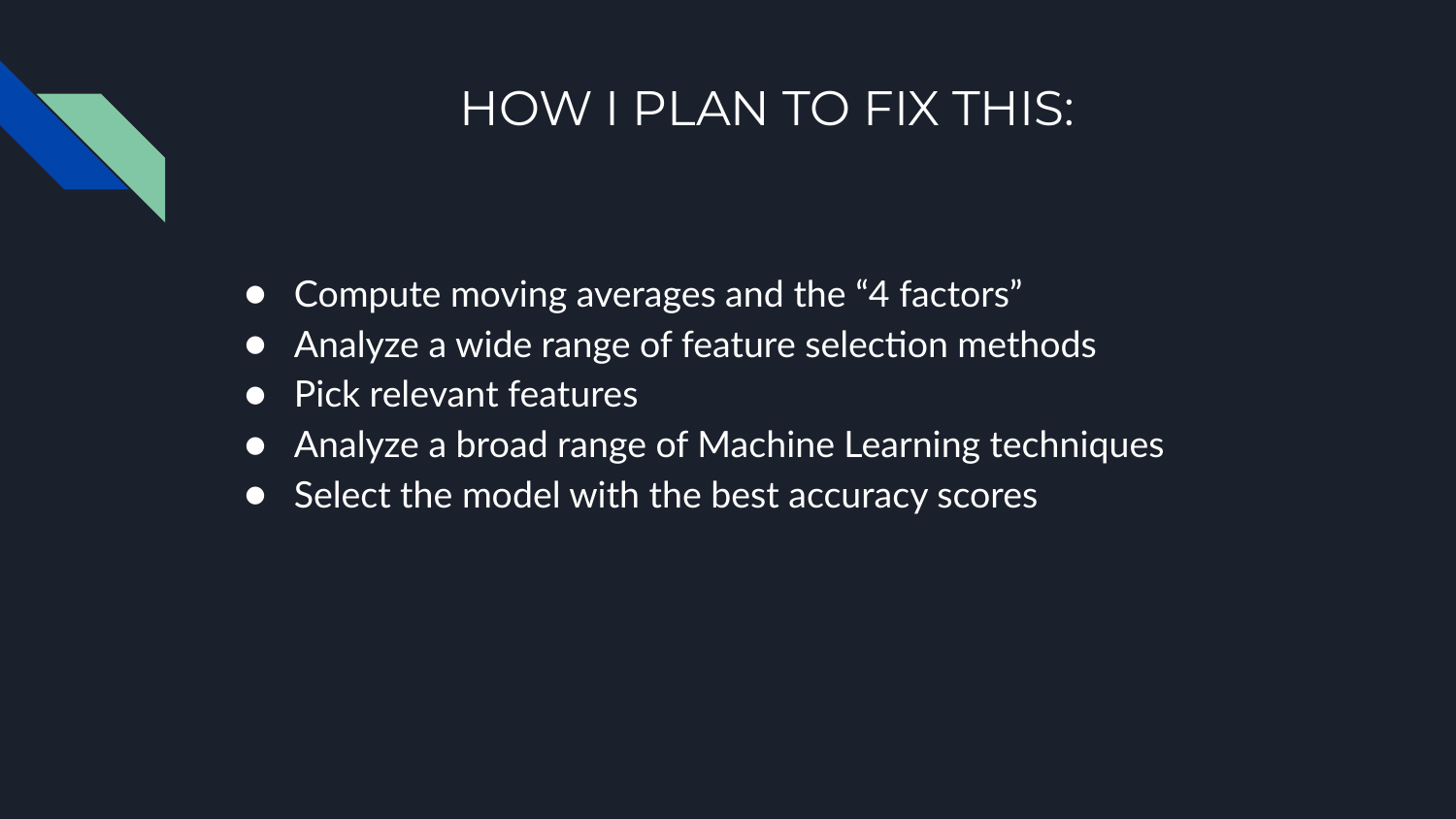

# HOW I PLAN TO FIX THIS:
Compute moving averages and the “4 factors”
Analyze a wide range of feature selection methods
Pick relevant features
Analyze a broad range of Machine Learning techniques
Select the model with the best accuracy scores